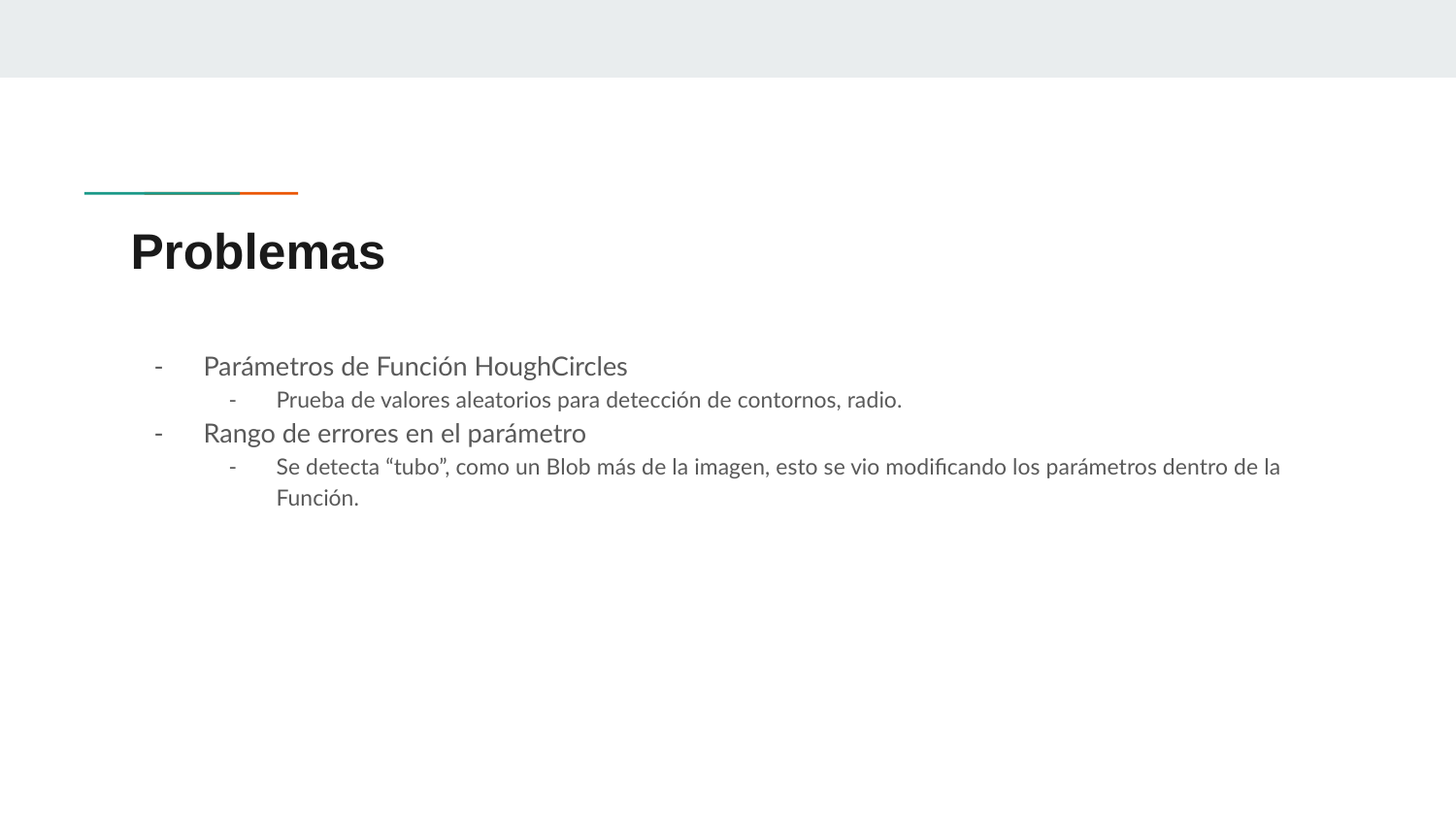

# Problemas
Parámetros de Función HoughCircles
Prueba de valores aleatorios para detección de contornos, radio.
Rango de errores en el parámetro
Se detecta “tubo”, como un Blob más de la imagen, esto se vio modificando los parámetros dentro de la Función.